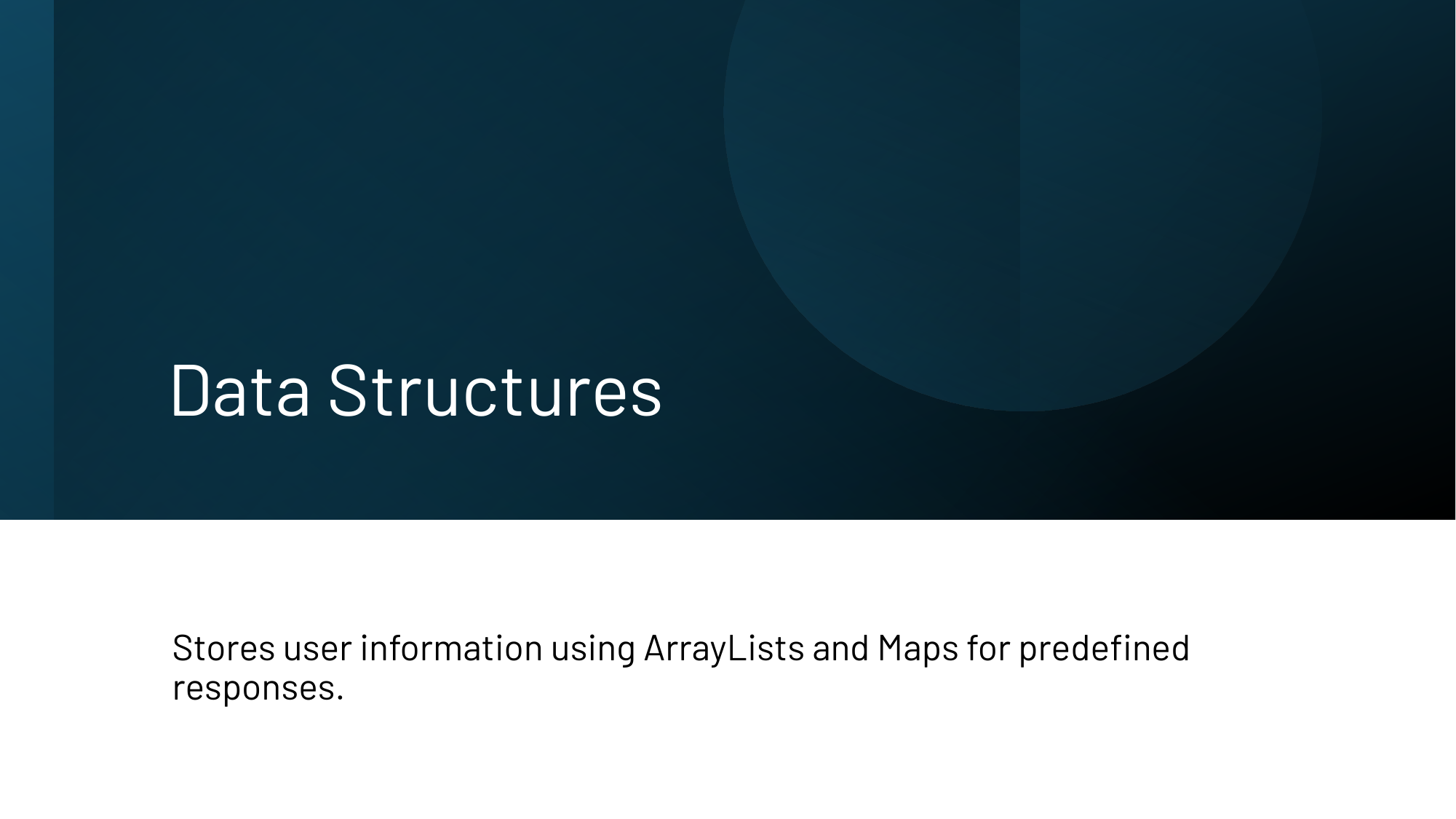

# Data Structures
Stores user information using ArrayLists and Maps for predefined responses.